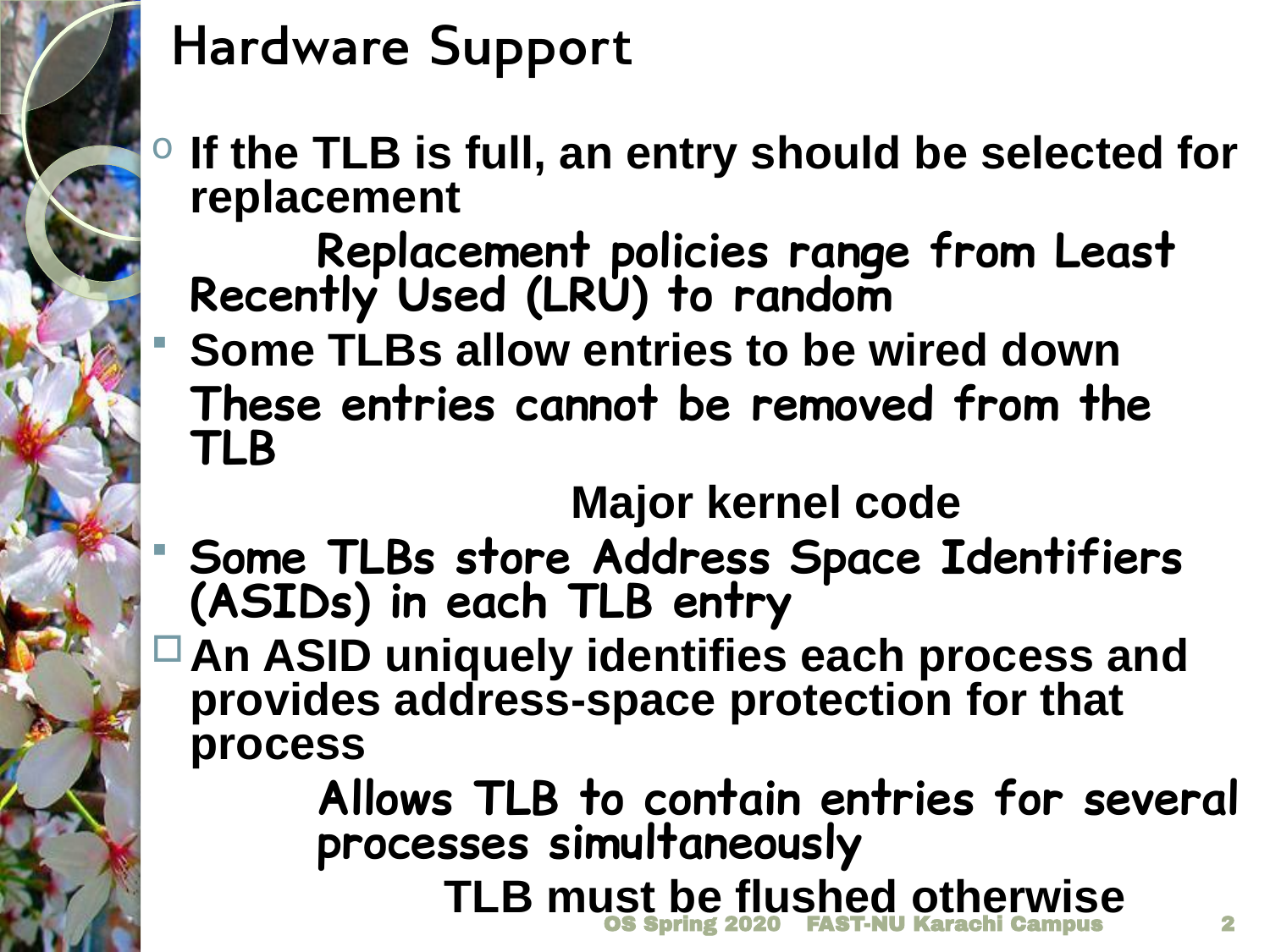

# Hardware Support
If the TLB is full, an entry should be selected for replacement
		Replacement policies range from Least 	Recently Used (LRU) to random
Some TLBs allow entries to be wired down
	These entries cannot be removed from the	TLB
				Major kernel code
Some TLBs store Address Space Identifiers (ASIDs) in each TLB entry
An ASID uniquely identifies each process and provides address-space protection for that process
		Allows TLB to contain entries for several 	processes simultaneously
			TLB must be flushed otherwise
OS Spring 2020
FAST-NU Karachi Campus
2